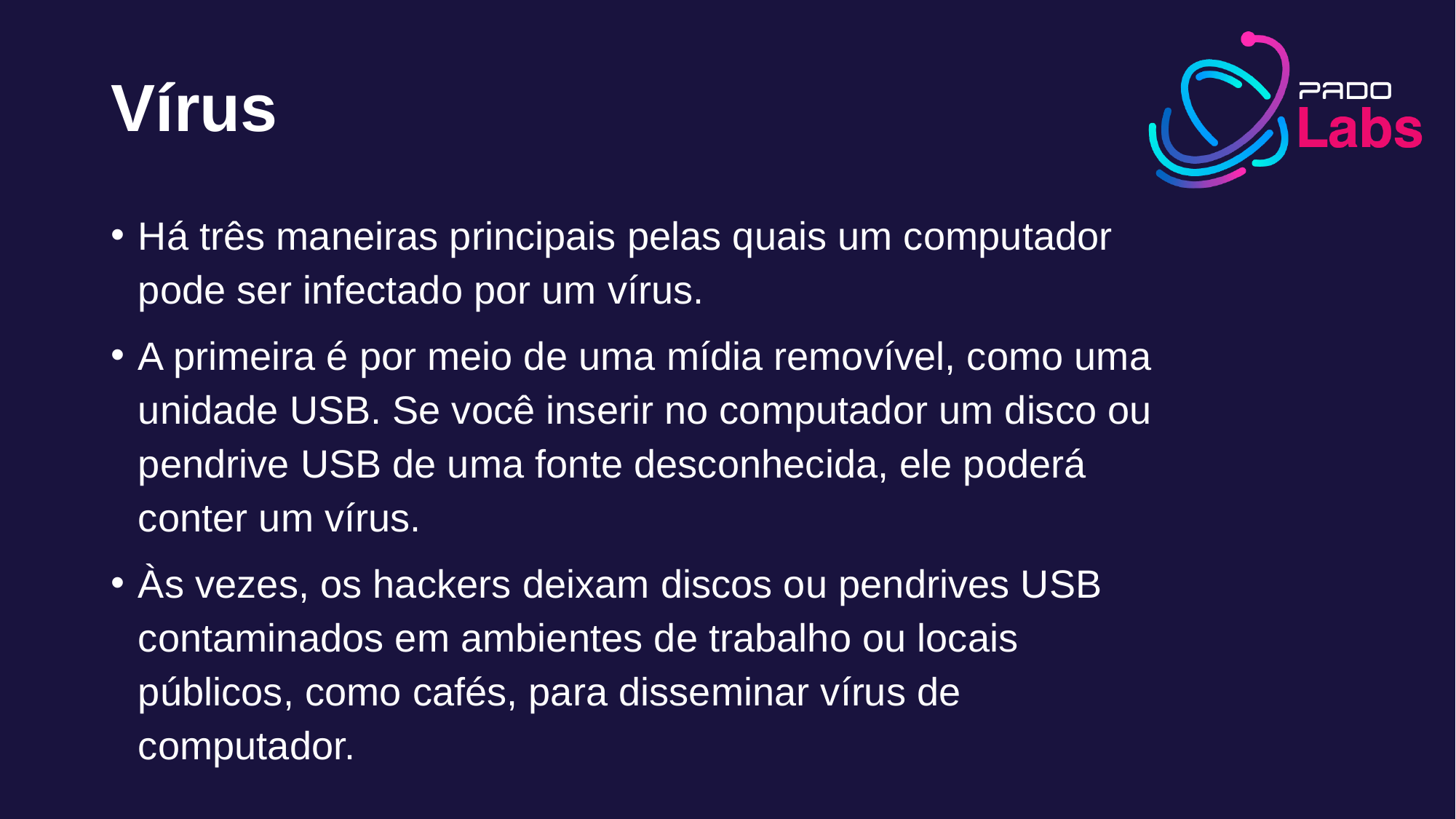

# Vírus

Há três maneiras principais pelas quais um computador pode ser infectado por um vírus.
A primeira é por meio de uma mídia removível, como uma unidade USB. Se você inserir no computador um disco ou pendrive USB de uma fonte desconhecida, ele poderá conter um vírus.
Às vezes, os hackers deixam discos ou pendrives USB contaminados em ambientes de trabalho ou locais públicos, como cafés, para disseminar vírus de computador.